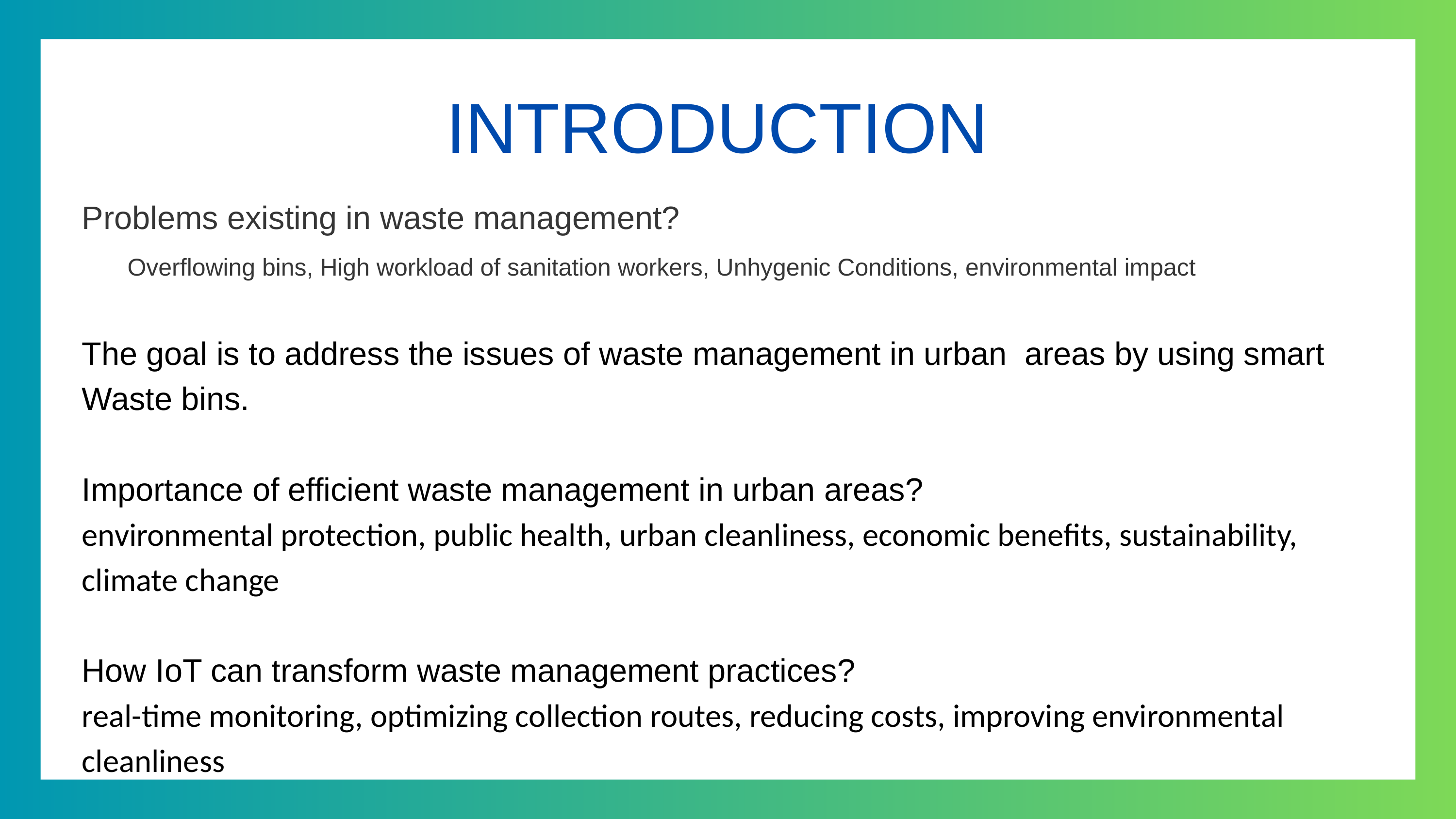

INTRODUCTION
Problems existing in waste management?
     Overflowing bins, High workload of sanitation workers, Unhygenic Conditions, environmental impact

The goal is to address the issues of waste management in urban  areas by using smart Waste bins.

Importance of efficient waste management in urban areas?
environmental protection, public health, urban cleanliness, economic benefits, sustainability, climate change

How IoT can transform waste management practices?
real-time monitoring, optimizing collection routes, reducing costs, improving environmental cleanliness